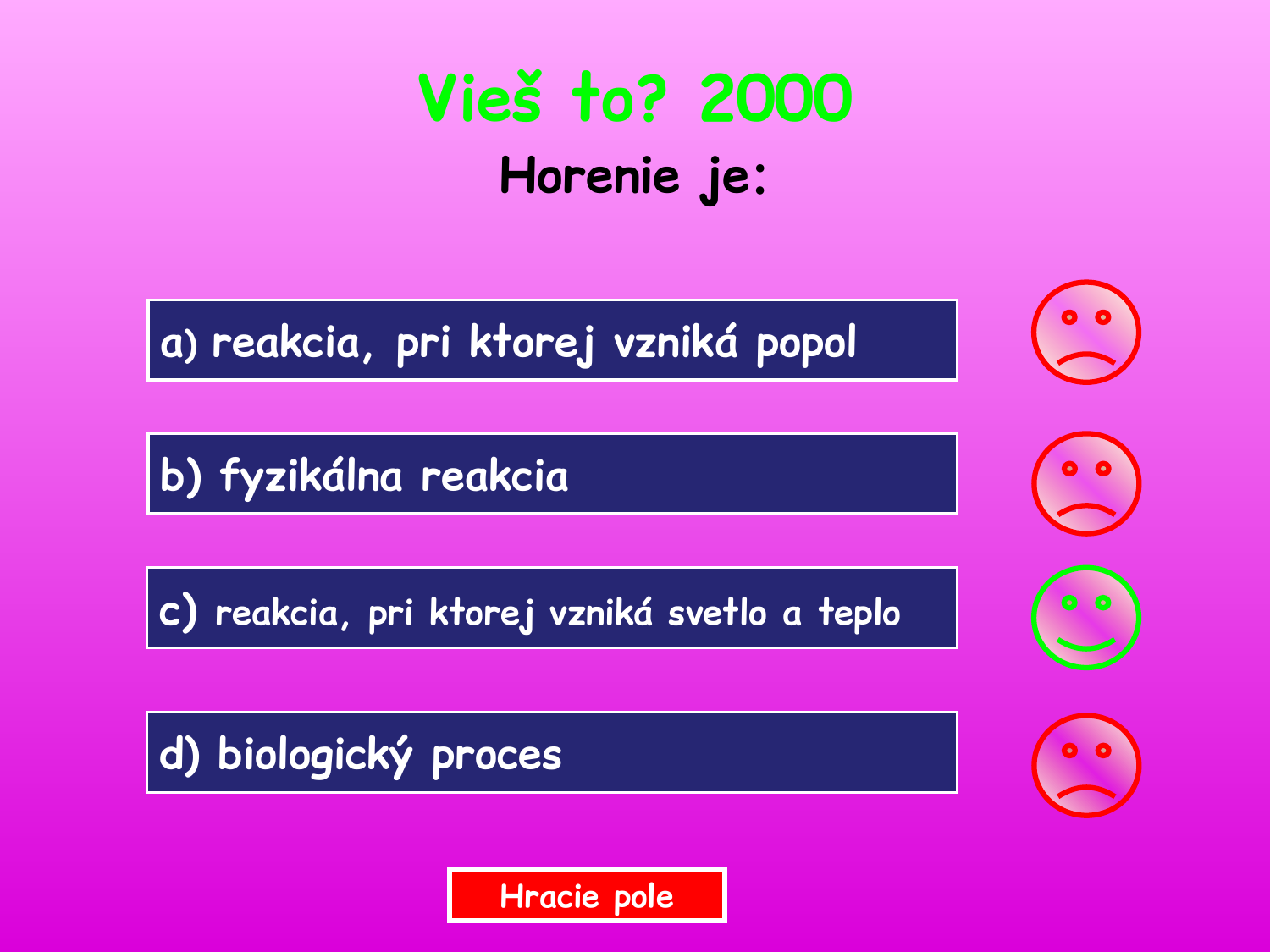

Vieš to? 2000
Horenie je:

a) reakcia, pri ktorej vzniká popol
b) fyzikálna reakcia

c) reakcia, pri ktorej vzniká svetlo a teplo

d) biologický proces

Hracie pole